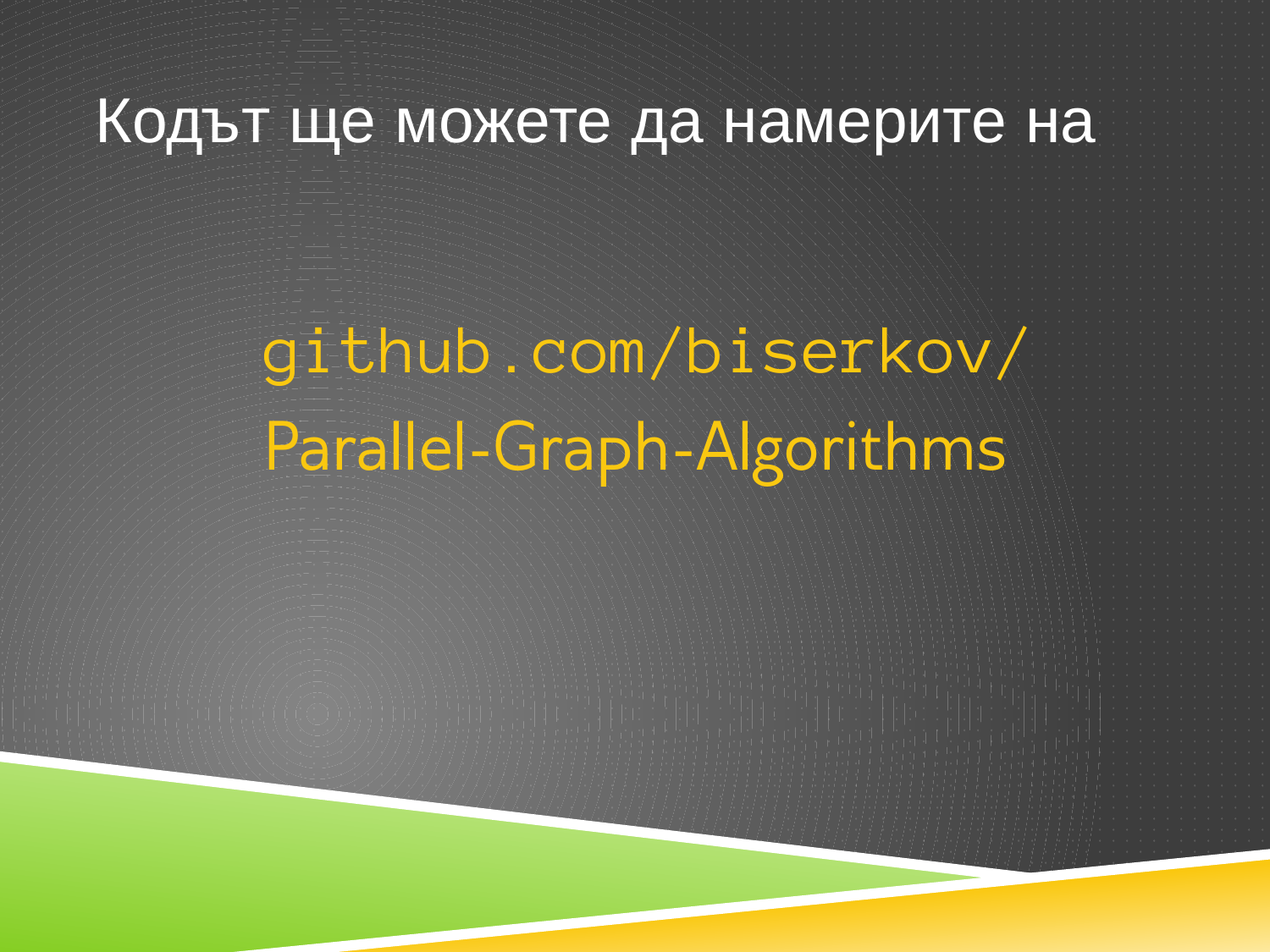

# Кодът ще можете да намерите на
github.com/biserkov/
Parallel-Graph-Algorithms